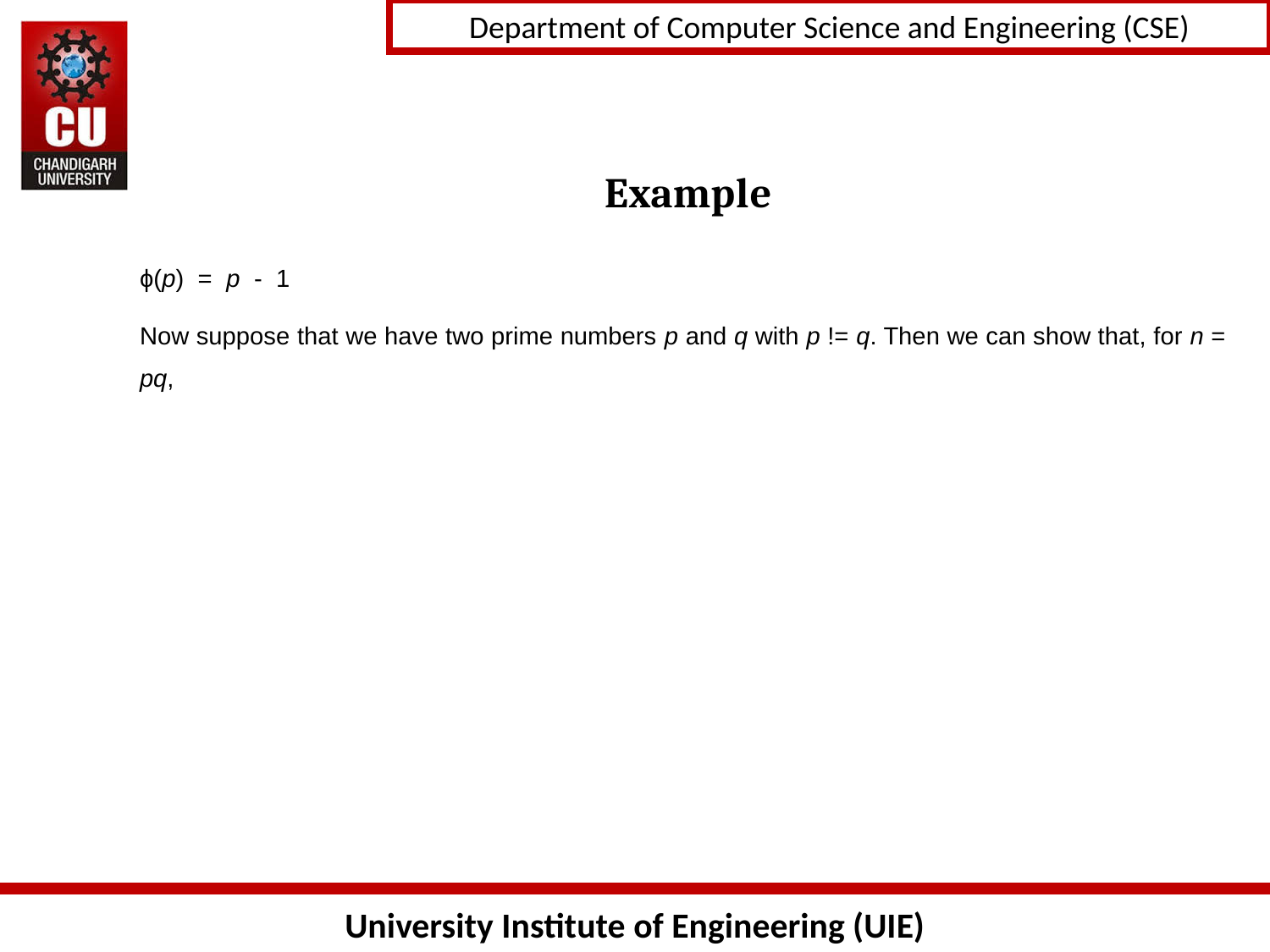

# Example
ϕ(p)  =  p  -  1
Now suppose that we have two prime numbers p and q with p != q. Then we can show that, for n = pq,